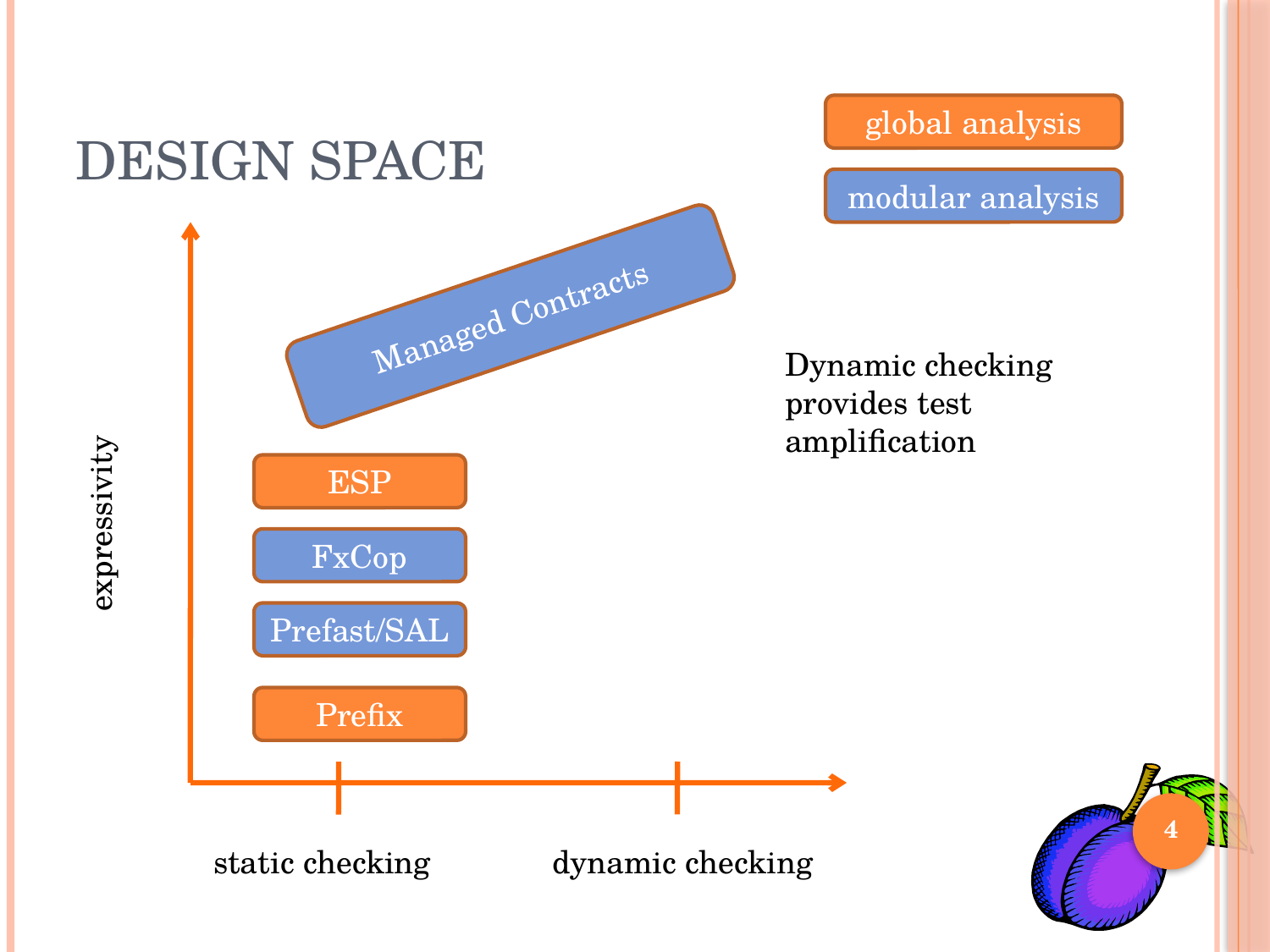

# Design Space
global analysis
modular analysis
expressivity
static checking
dynamic checking

Managed Contracts
Dynamic checking provides test amplification
ESP
FxCop
Prefast/SAL
Prefix
4